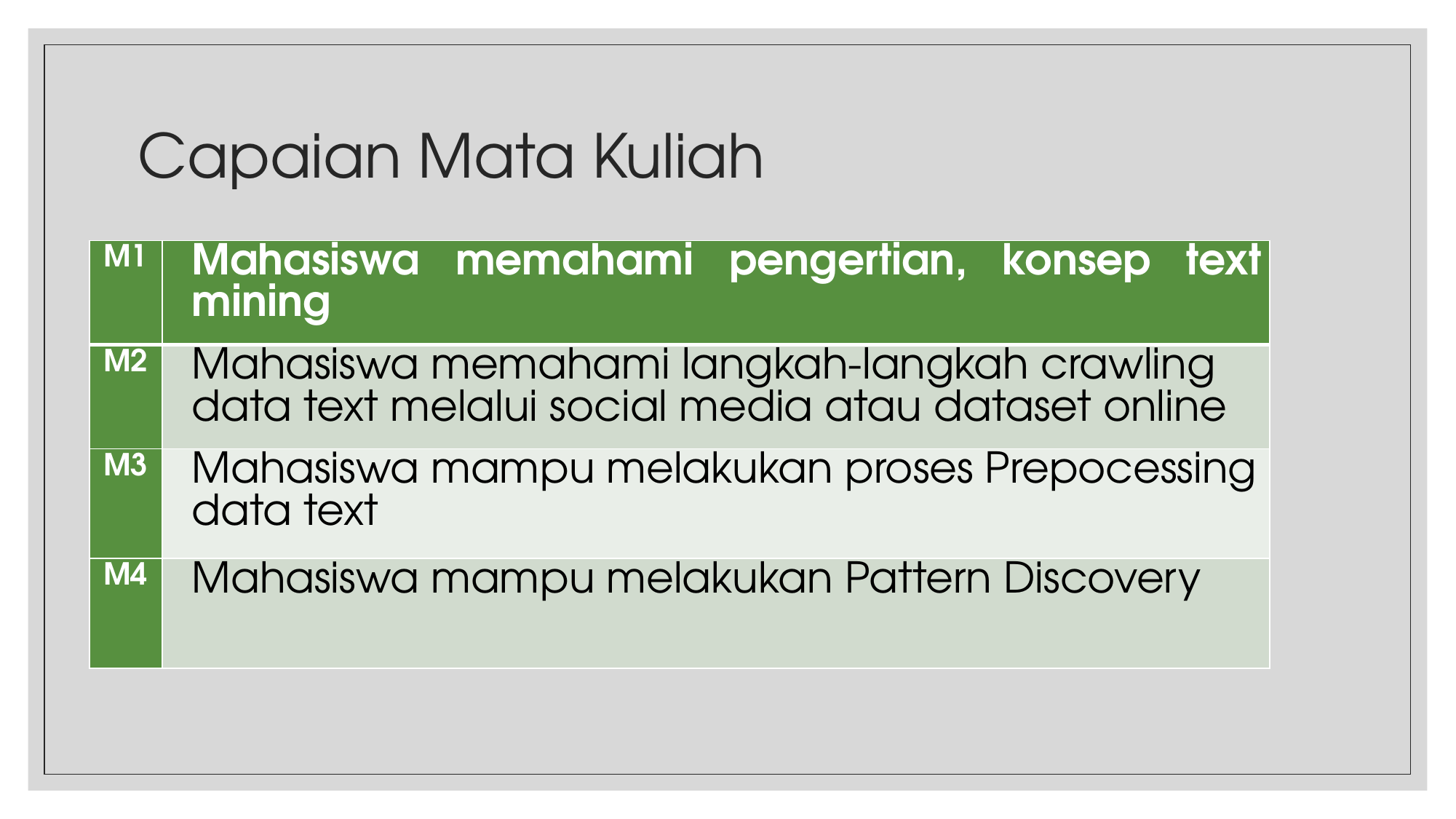

# Capaian Mata Kuliah
| M1 | Mahasiswa memahami pengertian, konsep text mining |
| --- | --- |
| M2 | Mahasiswa memahami langkah-langkah crawling data text melalui social media atau dataset online |
| M3 | Mahasiswa mampu melakukan proses Prepocessing data text |
| M4 | Mahasiswa mampu melakukan Pattern Discovery |